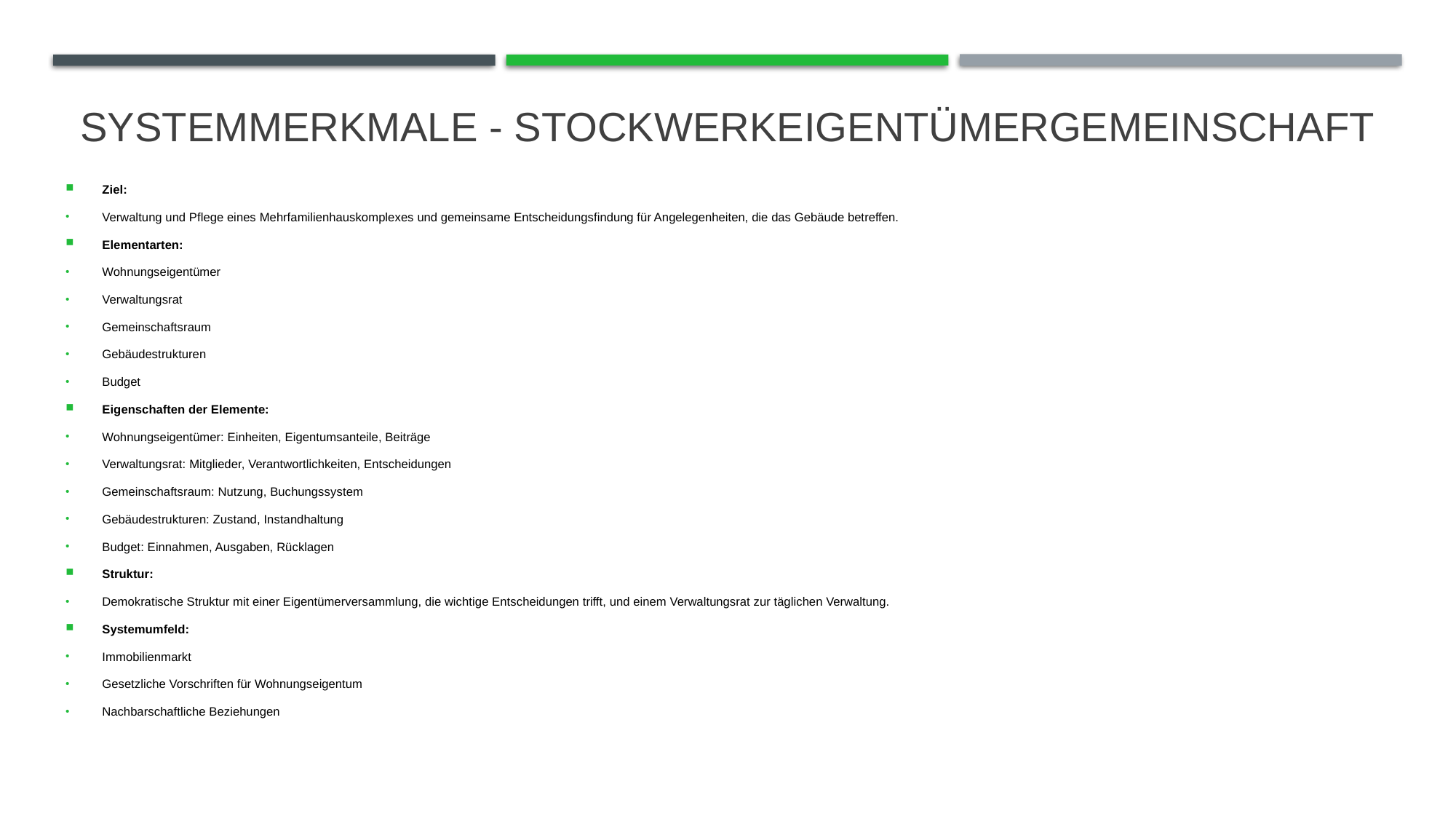

# Systemmerkmale - Stockwerkeigentümergemeinschaft
Ziel:
Verwaltung und Pflege eines Mehrfamilienhauskomplexes und gemeinsame Entscheidungsfindung für Angelegenheiten, die das Gebäude betreffen.
Elementarten:
Wohnungseigentümer
Verwaltungsrat
Gemeinschaftsraum
Gebäudestrukturen
Budget
Eigenschaften der Elemente:
Wohnungseigentümer: Einheiten, Eigentumsanteile, Beiträge
Verwaltungsrat: Mitglieder, Verantwortlichkeiten, Entscheidungen
Gemeinschaftsraum: Nutzung, Buchungssystem
Gebäudestrukturen: Zustand, Instandhaltung
Budget: Einnahmen, Ausgaben, Rücklagen
Struktur:
Demokratische Struktur mit einer Eigentümerversammlung, die wichtige Entscheidungen trifft, und einem Verwaltungsrat zur täglichen Verwaltung.
Systemumfeld:
Immobilienmarkt
Gesetzliche Vorschriften für Wohnungseigentum
Nachbarschaftliche Beziehungen